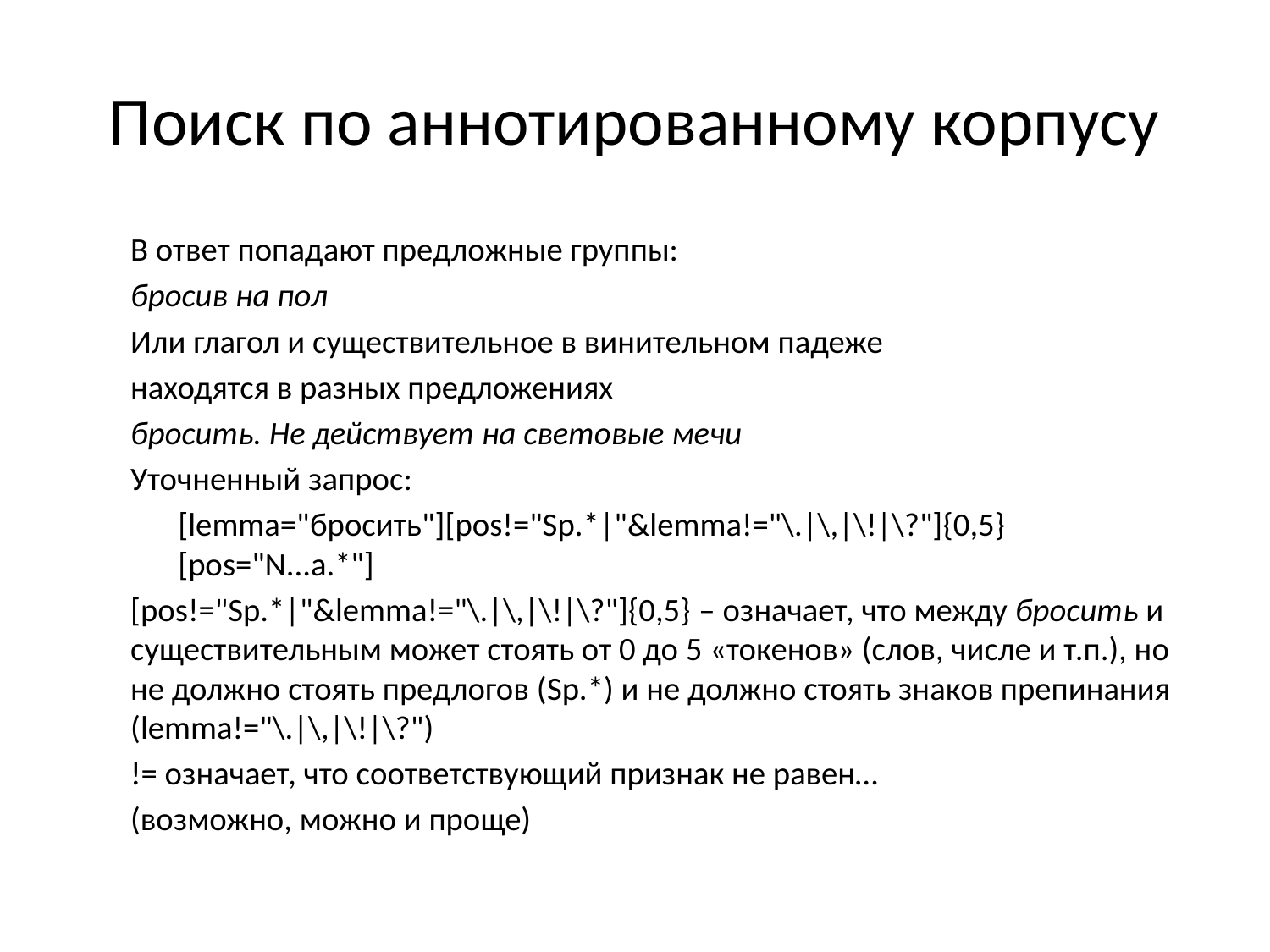

# Поиск по аннотированному корпусу
В ответ попадают предложные группы:
бросив на пол
Или глагол и существительное в винительном падеже
находятся в разных предложениях
бросить. Не действует на световые мечи
Уточненный запрос:
[lemma="бросить"][pos!="Sp.*|"&lemma!="\.|\,|\!|\?"]{0,5}[pos="N...a.*"]
[pos!="Sp.*|"&lemma!="\.|\,|\!|\?"]{0,5} – означает, что между бросить и существительным может стоять от 0 до 5 «токенов» (слов, числе и т.п.), но не должно стоять предлогов (Sp.*) и не должно стоять знаков препинания (lemma!="\.|\,|\!|\?")
!= означает, что соответствующий признак не равен…
(возможно, можно и проще)